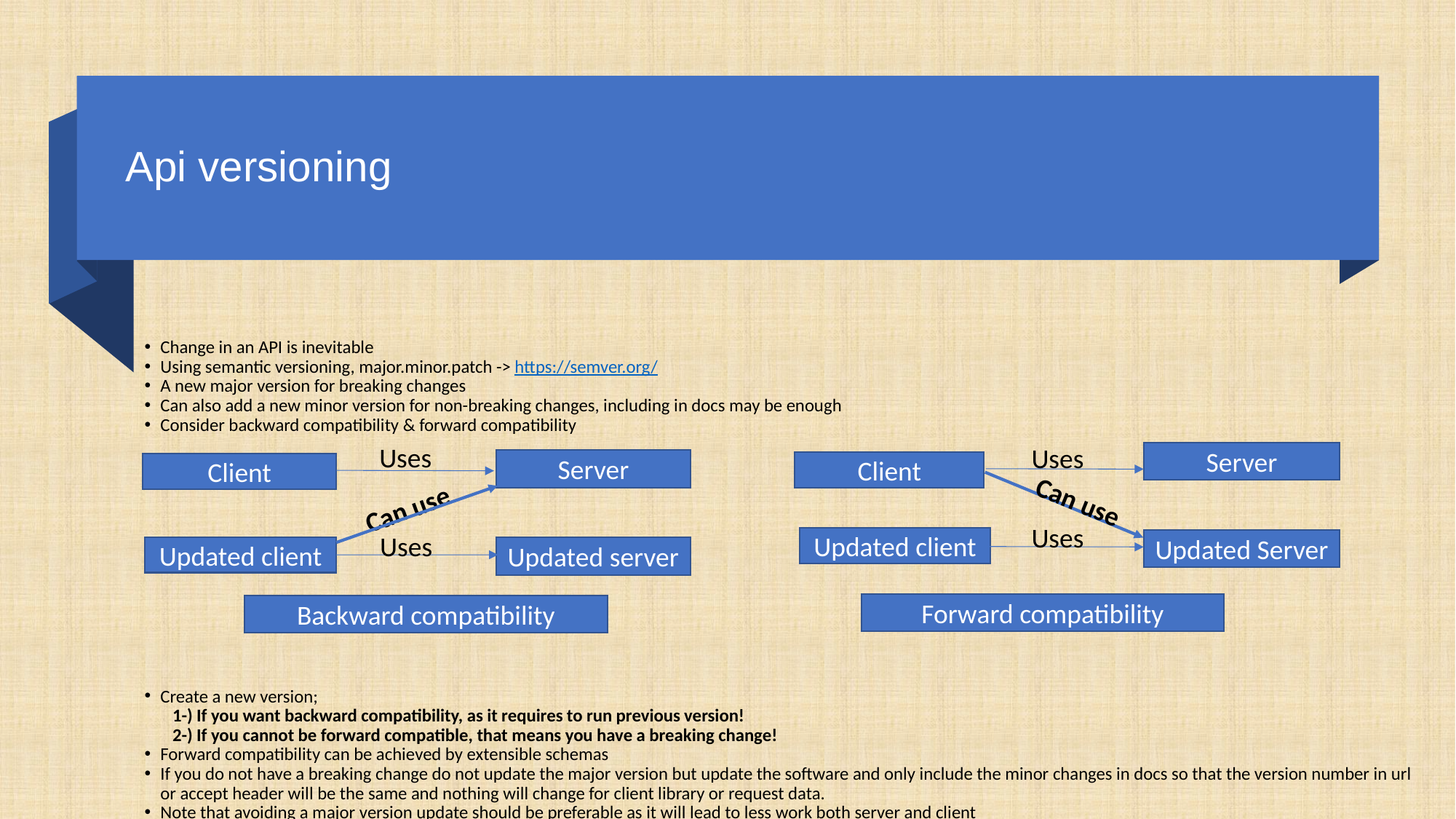

# Api versioning

Change in an API is inevitable
Using semantic versioning, major.minor.patch -> https://semver.org/
A new major version for breaking changes
Can also add a new minor version for non-breaking changes, including in docs may be enough
Consider backward compatibility & forward compatibility

Create a new version;
       1-) If you want backward compatibility, as it requires to run previous version!
       2-) If you cannot be forward compatible, that means you have a breaking change!
Forward compatibility can be achieved by extensible schemas
If you do not have a breaking change do not update the major version but update the software and only include the minor changes in docs so that the version number in url or accept header will be the same and nothing will change for client library or request data.
Note that avoiding a major version update should be preferable as it will lead to less work both server and client

Uses
Uses
Server
Server
Client
Client
Can use
Can use
Uses
Uses
Updated client
Updated Server
Updated client
Updated server
Forward compatibility
Backward compatibility